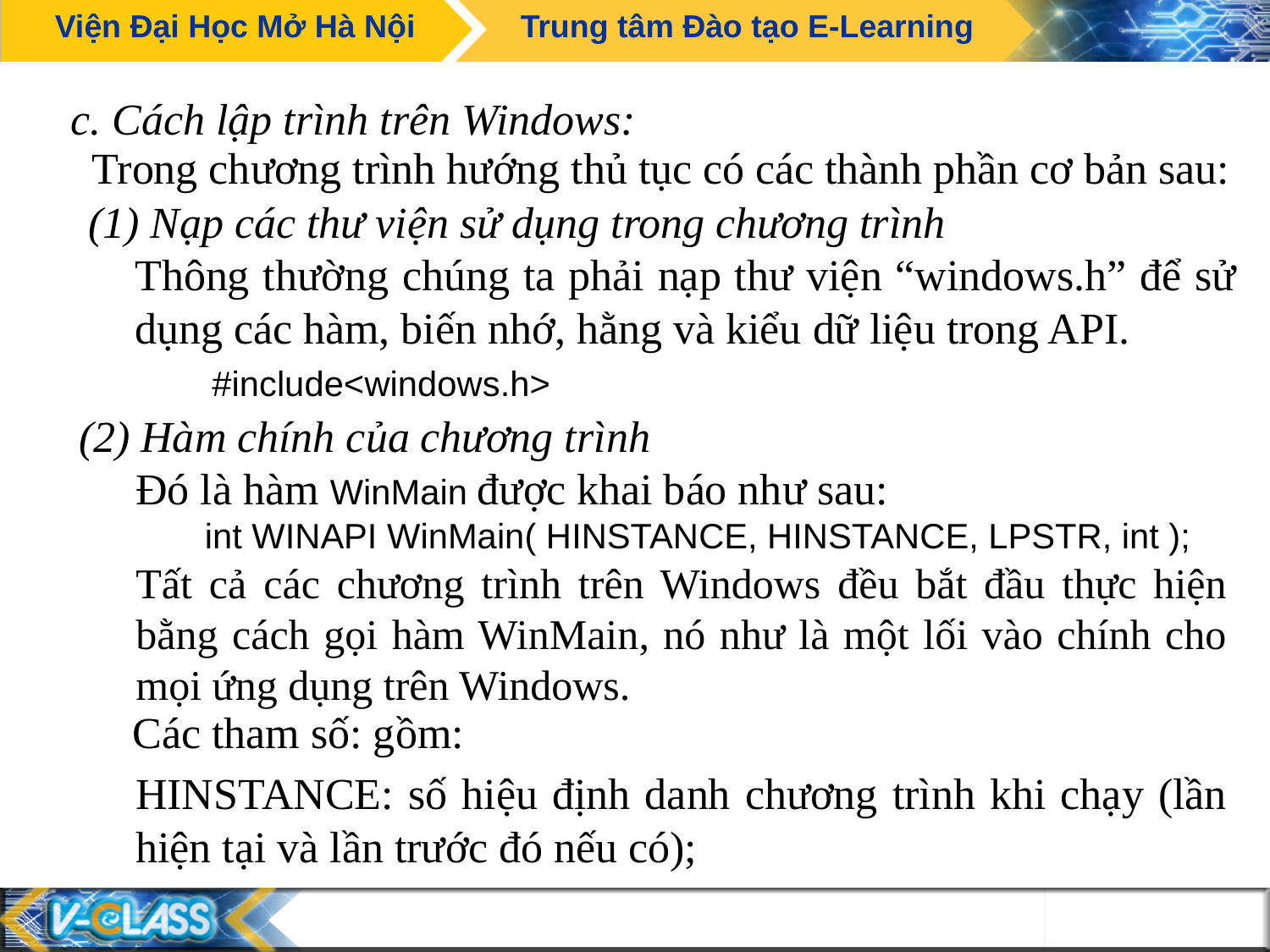

c. Cách lập trình trên Windows:
Trong chương trình hướng thủ tục có các thành phần cơ bản sau:
1
(1) Nạp các thư viện sử dụng trong chương trình
Thông thường chúng ta phải nạp thư viện “windows.h” để sử dụng các hàm, biến nhớ, hằng và kiểu dữ liệu trong API.
       #include<windows.h>
(2) Hàm chính của chương trình
Đó là hàm WinMain được khai báo như sau:
    int WINAPI WinMain( HINSTANCE, HINSTANCE, LPSTR, int );
Tất cả các chương trình trên Windows đều bắt đầu thực hiện bằng cách gọi hàm WinMain, nó như là một lối vào chính cho mọi ứng dụng trên Windows.
Các tham số: gồm:
HINSTANCE: số hiệu định danh chương trình khi chạy (lần hiện tại và lần trước đó nếu có);